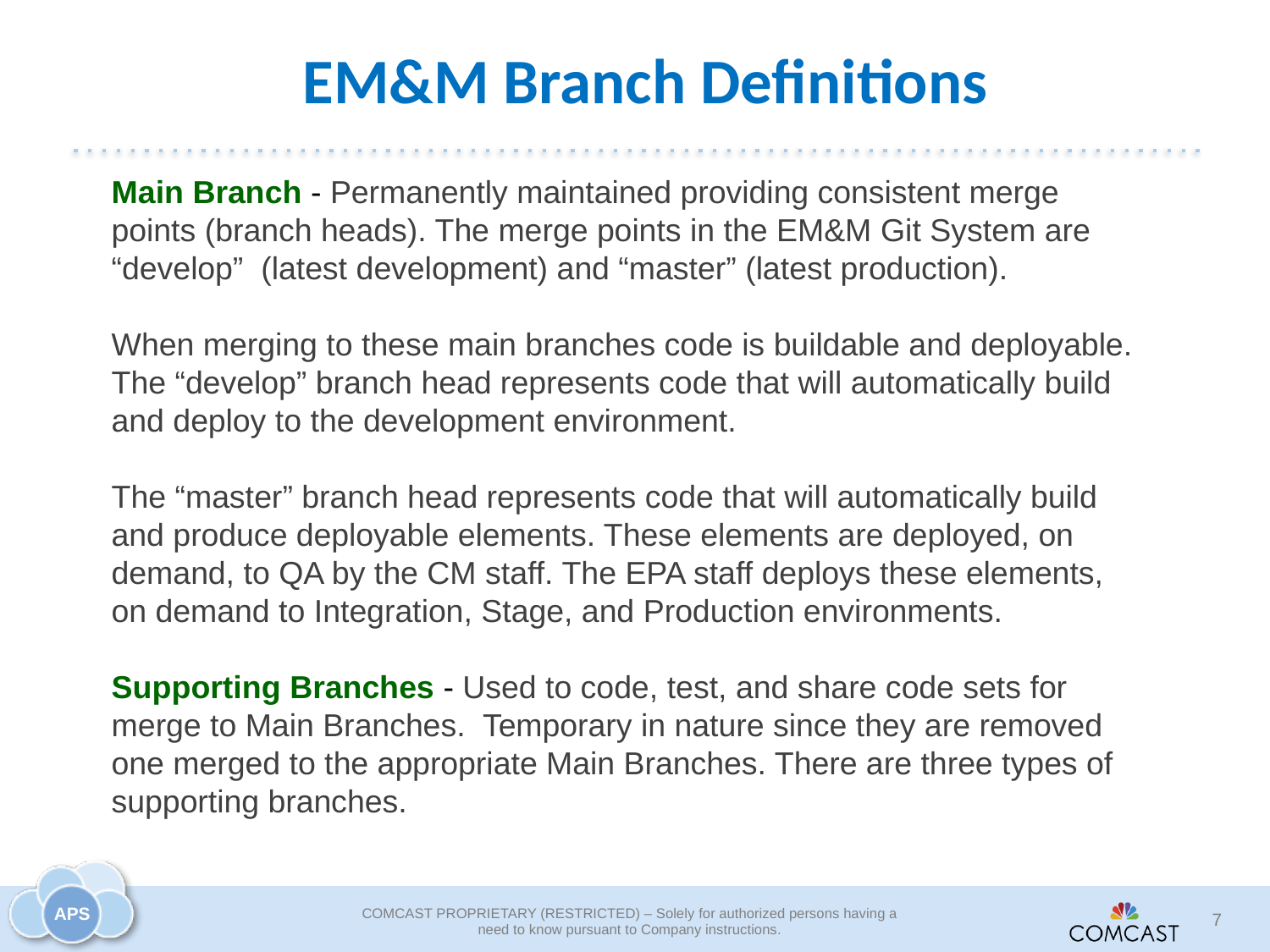

# EM&M Branch Definitions

Main Branch - Permanently maintained providing consistent merge points (branch heads). The merge points in the EM&M Git System are “develop”  (latest development) and “master” (latest production).

When merging to these main branches code is buildable and deployable. The “develop” branch head represents code that will automatically build and deploy to the development environment.

The “master” branch head represents code that will automatically build and produce deployable elements. These elements are deployed, on demand, to QA by the CM staff. The EPA staff deploys these elements, on demand to Integration, Stage, and Production environments.

Supporting Branches - Used to code, test, and share code sets for merge to Main Branches.  Temporary in nature since they are removed one merged to the appropriate Main Branches. There are three types of supporting branches.